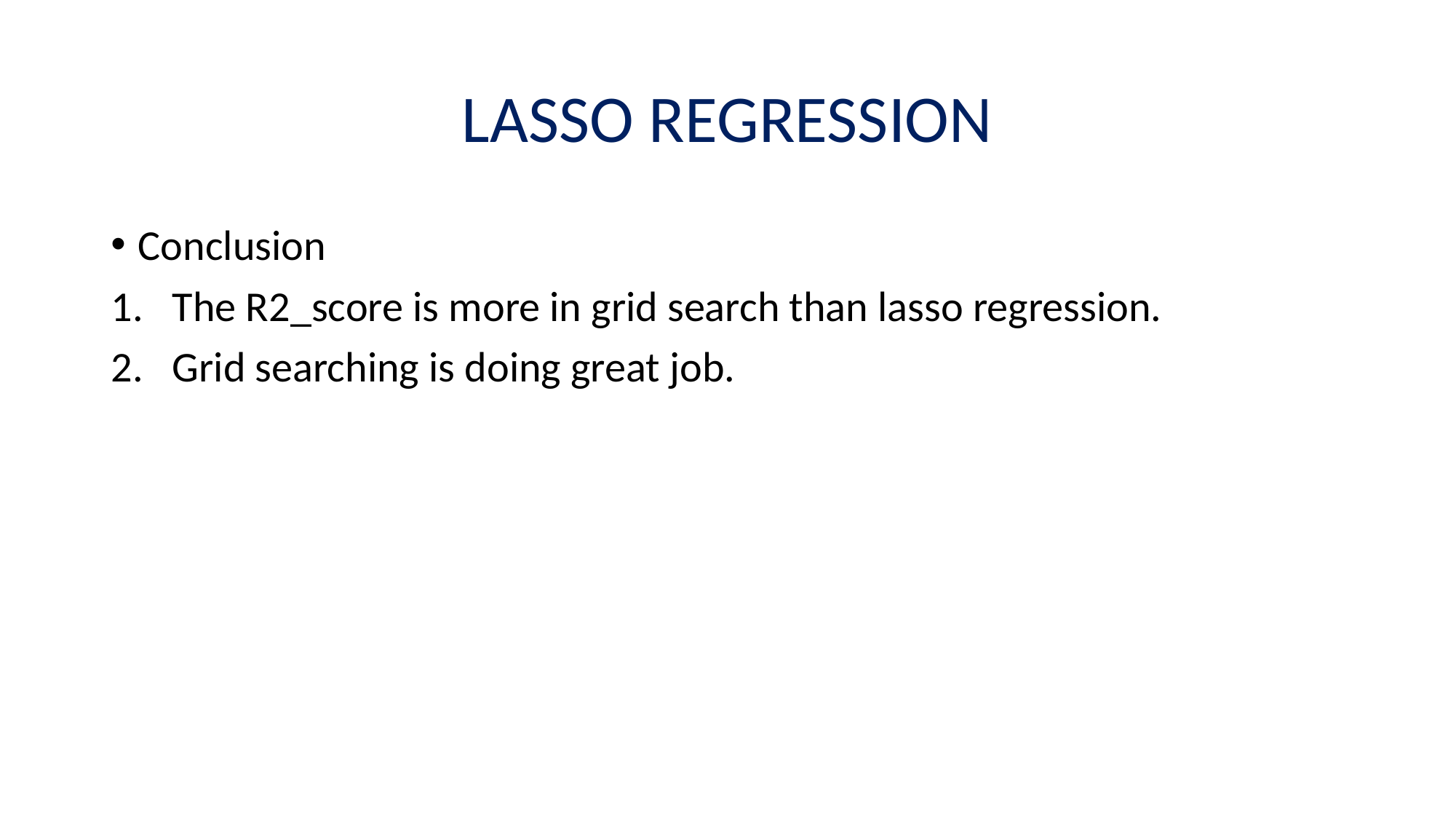

# LASSO REGRESSION
Conclusion
The R2_score is more in grid search than lasso regression.
Grid searching is doing great job.